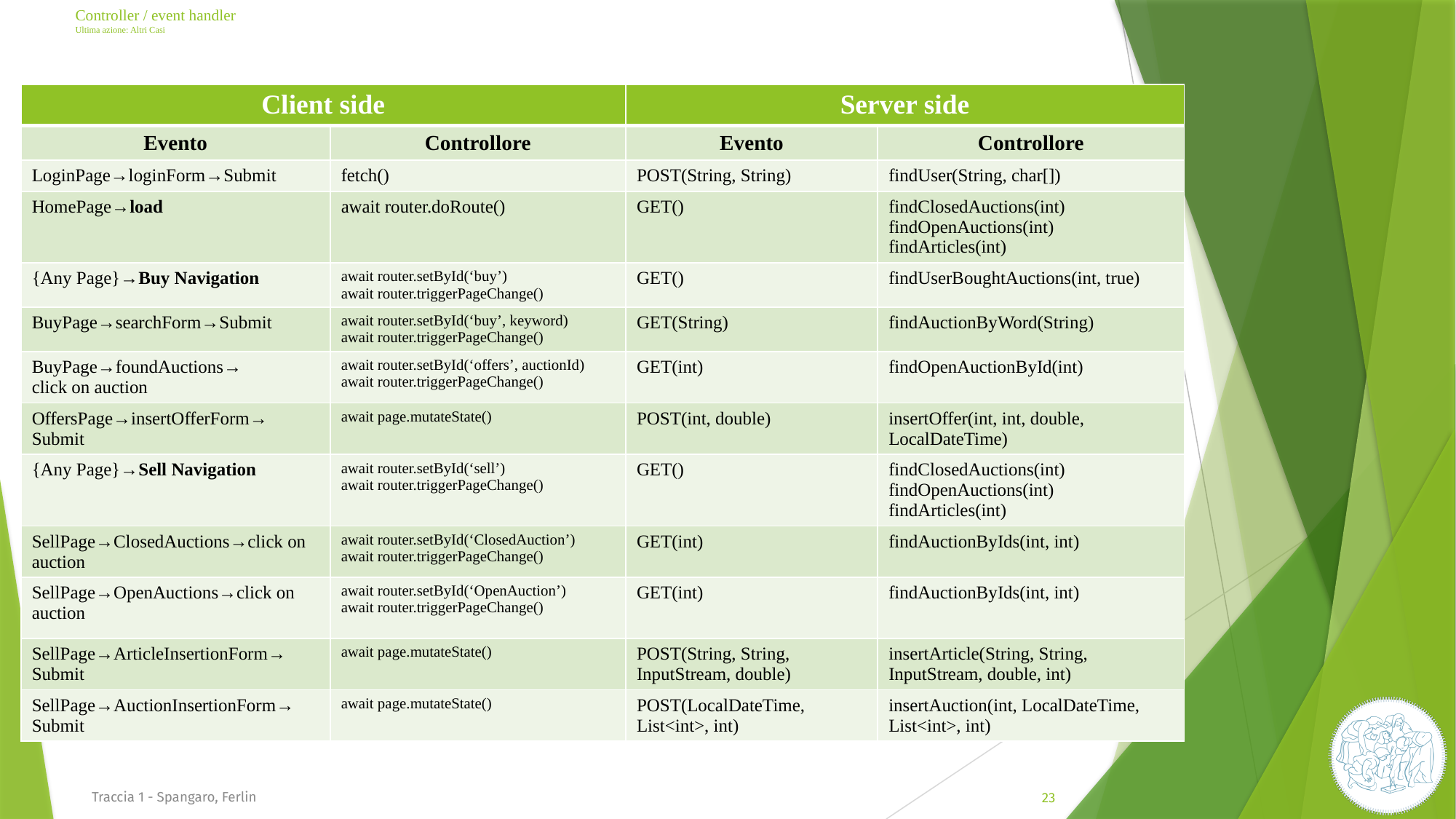

# Controller / event handler Ultima azione: Altri Casi
| Client side |  | Server side |  |
| --- | --- | --- | --- |
| Evento | Controllore | Evento | Controllore |
| LoginPage→loginForm→Submit | fetch() | POST(String, String) | findUser(String, char[]) |
| HomePage→load | await router.doRoute() | GET() | findClosedAuctions(int) findOpenAuctions(int) findArticles(int) |
| {Any Page}→Buy Navigation | await router.setById(‘buy’) await router.triggerPageChange() | GET() | findUserBoughtAuctions(int, true) |
| BuyPage→searchForm→Submit | await router.setById(‘buy’, keyword) await router.triggerPageChange() | GET(String) | findAuctionByWord(String) |
| BuyPage→foundAuctions→ click on auction | await router.setById(‘offers’, auctionId) await router.triggerPageChange() | GET(int) | findOpenAuctionById(int) |
| OffersPage→insertOfferForm→ Submit | await page.mutateState() | POST(int, double) | insertOffer(int, int, double, LocalDateTime) |
| {Any Page}→Sell Navigation | await router.setById(‘sell’) await router.triggerPageChange() | GET() | findClosedAuctions(int) findOpenAuctions(int) findArticles(int) |
| SellPage→ClosedAuctions→click on auction | await router.setById(‘ClosedAuction’) await router.triggerPageChange() | GET(int) | findAuctionByIds(int, int) |
| SellPage→OpenAuctions→click on auction | await router.setById(‘OpenAuction’) await router.triggerPageChange() | GET(int) | findAuctionByIds(int, int) |
| SellPage→ArticleInsertionForm→ Submit | await page.mutateState() | POST(String, String, InputStream, double) | insertArticle(String, String, InputStream, double, int) |
| SellPage→AuctionInsertionForm→ Submit | await page.mutateState() | POST(LocalDateTime, List<int>, int) | insertAuction(int, LocalDateTime, List<int>, int) |
Traccia 1 - Spangaro, Ferlin
23